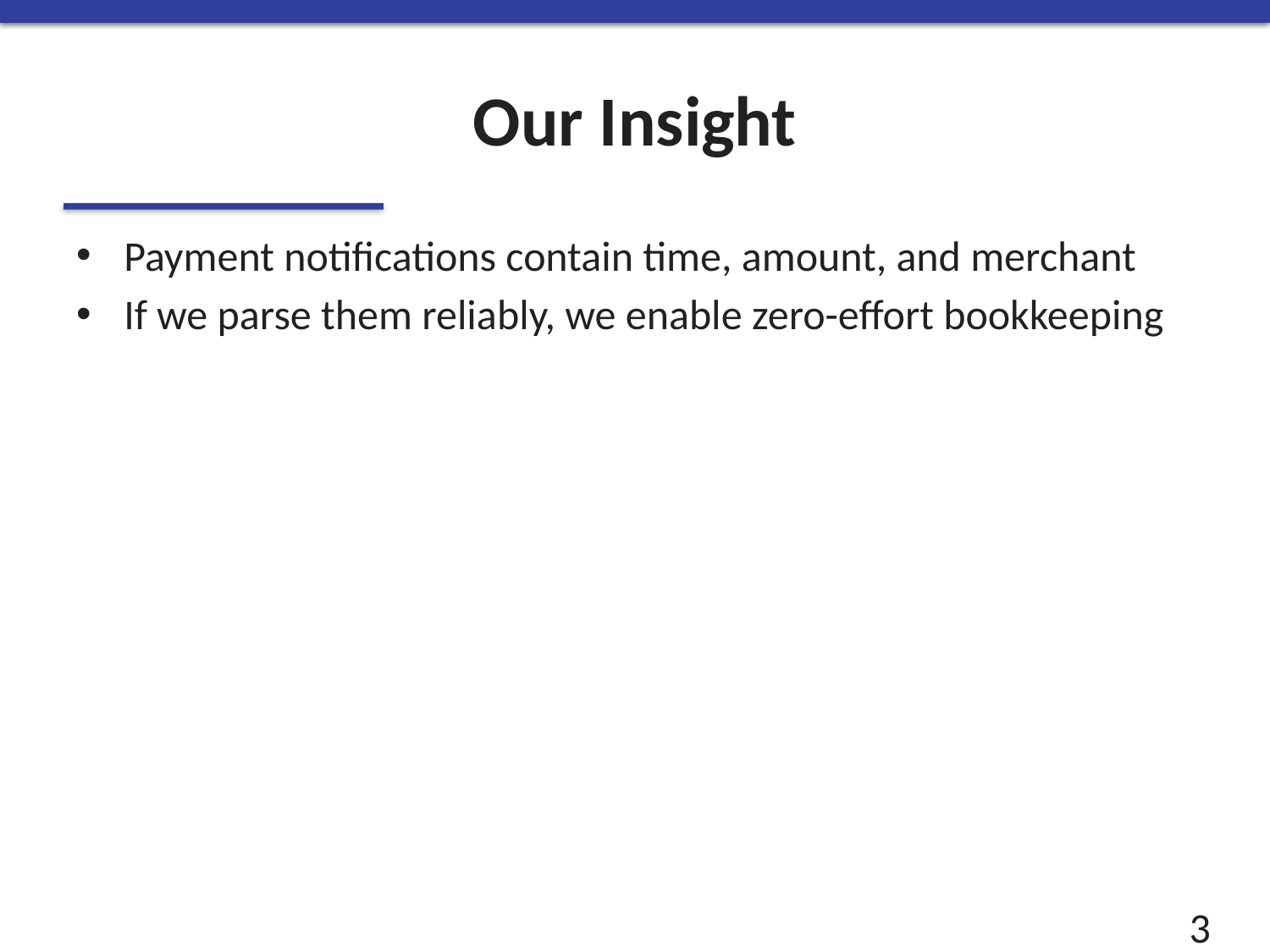

# Our Insight

Payment notifications contain time, amount, and merchant
If we parse them reliably, we enable zero-effort bookkeeping
3